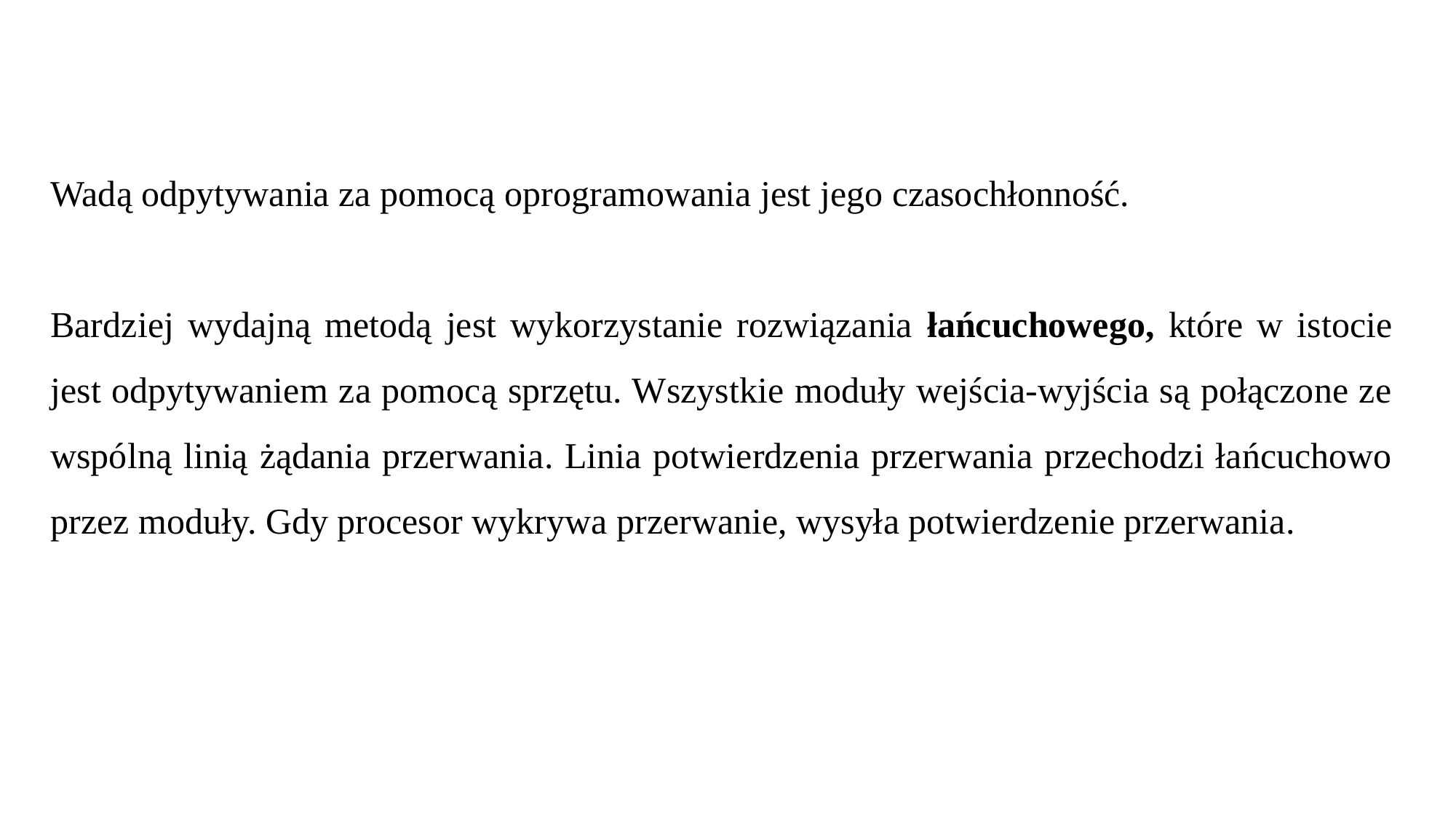

Wadą odpytywania za pomocą oprogramowania jest jego czasochłonność.

Bardziej wydajną metodą jest wykorzystanie rozwiązania łańcuchowego, które w istocie jest odpytywaniem za pomocą sprzętu. Wszystkie moduły wejścia-wyjścia są połączone ze wspólną linią żądania przerwania. Linia potwierdzenia przerwania przechodzi łańcuchowo przez moduły. Gdy procesor wykrywa przerwanie, wysyła potwierdzenie przerwania.